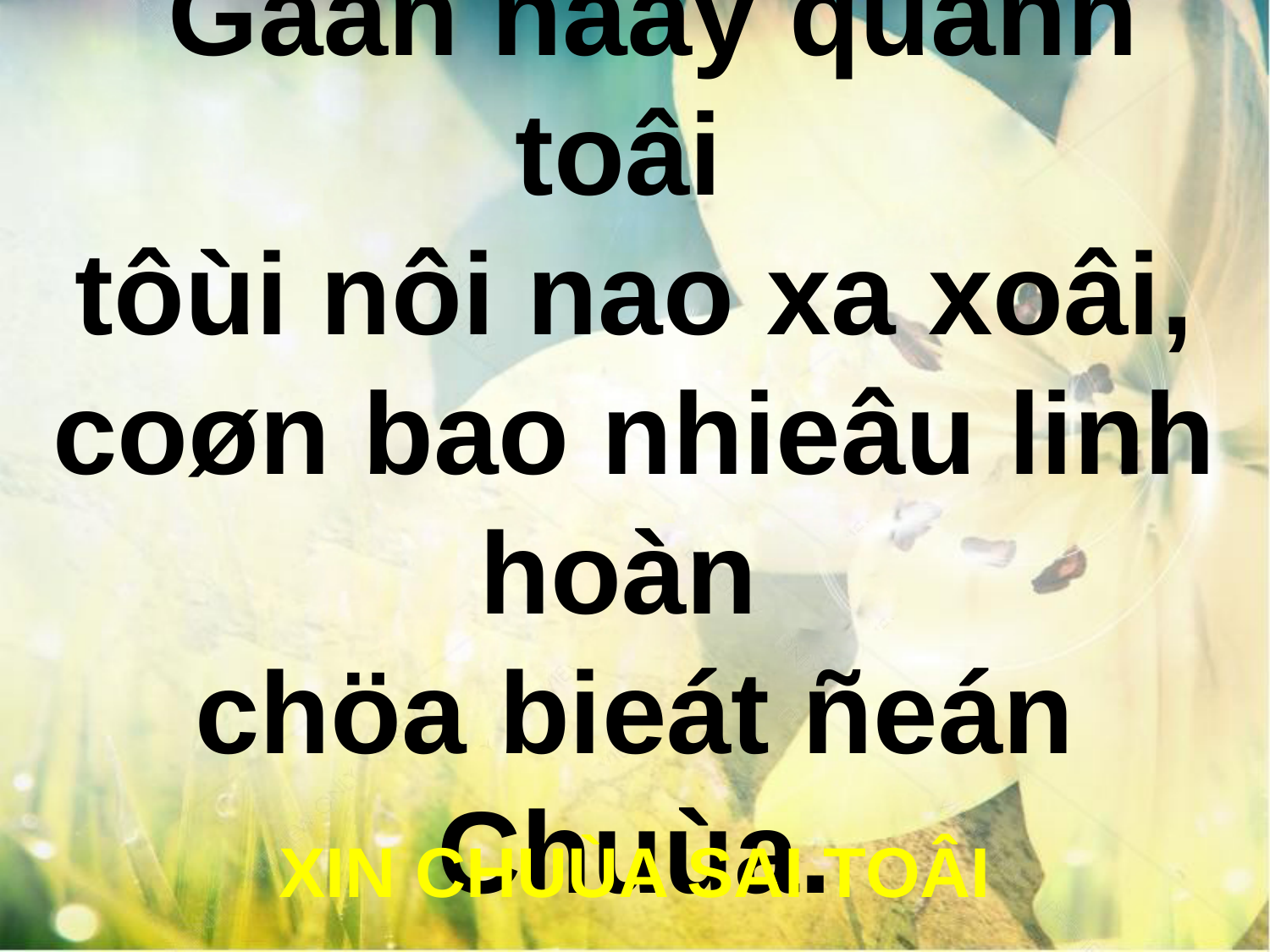

Gaàn ñaây quanh toâi
tôùi nôi nao xa xoâi, coøn bao nhieâu linh hoàn
chöa bieát ñeán Chuùa.
XIN CHUÙA SAI TOÂI